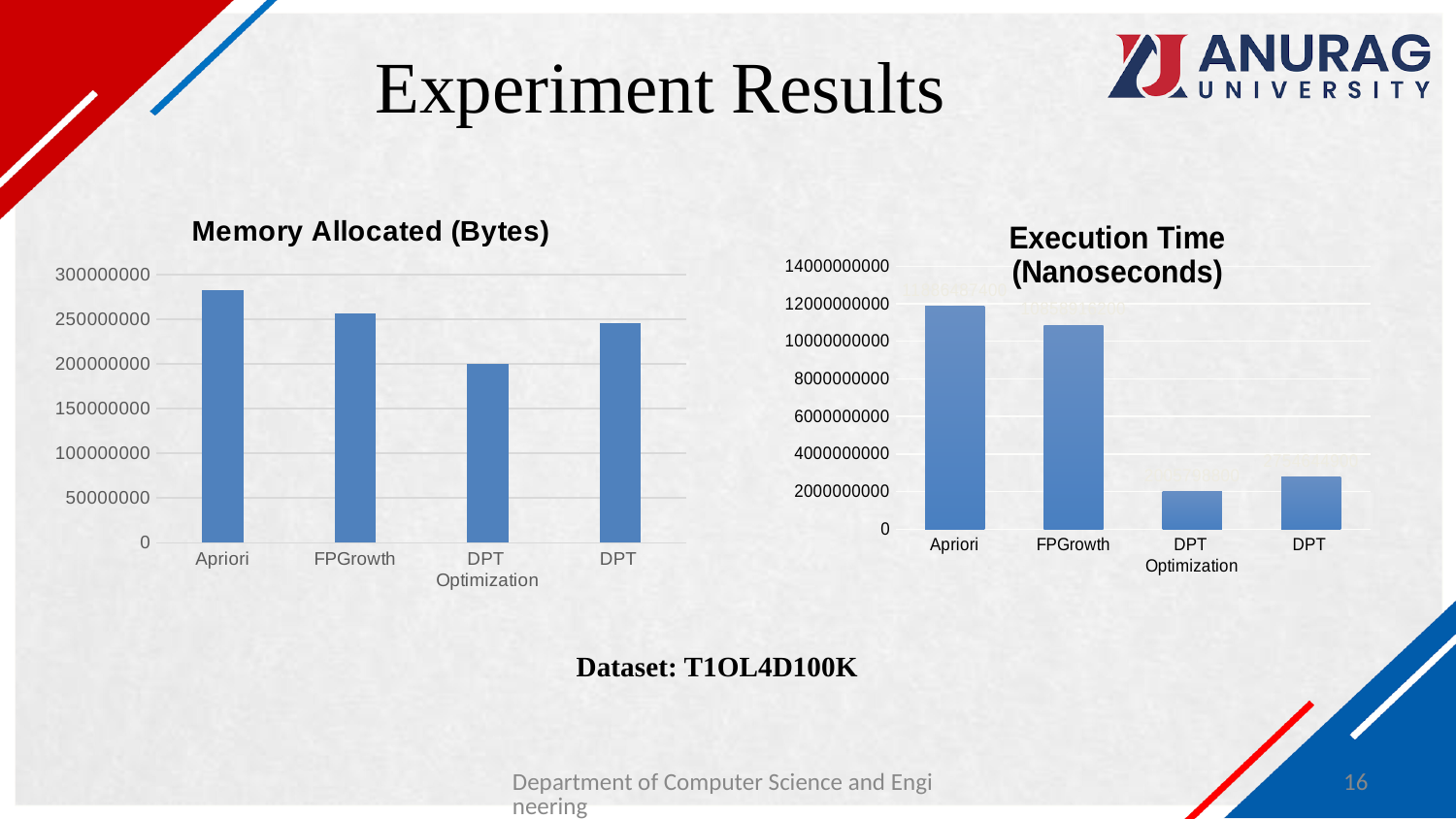

# Experiment Results

### Chart:

| Category | Memory Allocated (Bytes) |
|---|---|
| Apriori | 283286784.0 |
| FPGrowth | 257153736.0 |
| DPT  Optimization | 200369184.0 |
| DPT  | 245338112.0 |

### Chart:

| Category | Execution Time (Nanoseconds) |
|---|---|
| Apriori | 11886487400.0 |
| FPGrowth | 10858916200.0 |
| DPT  Optimization | 2005798800.0 |
| DPT  | 2754644900.0 |
Dataset: T1OL4D100K

Department of Computer Science and Engineering
16